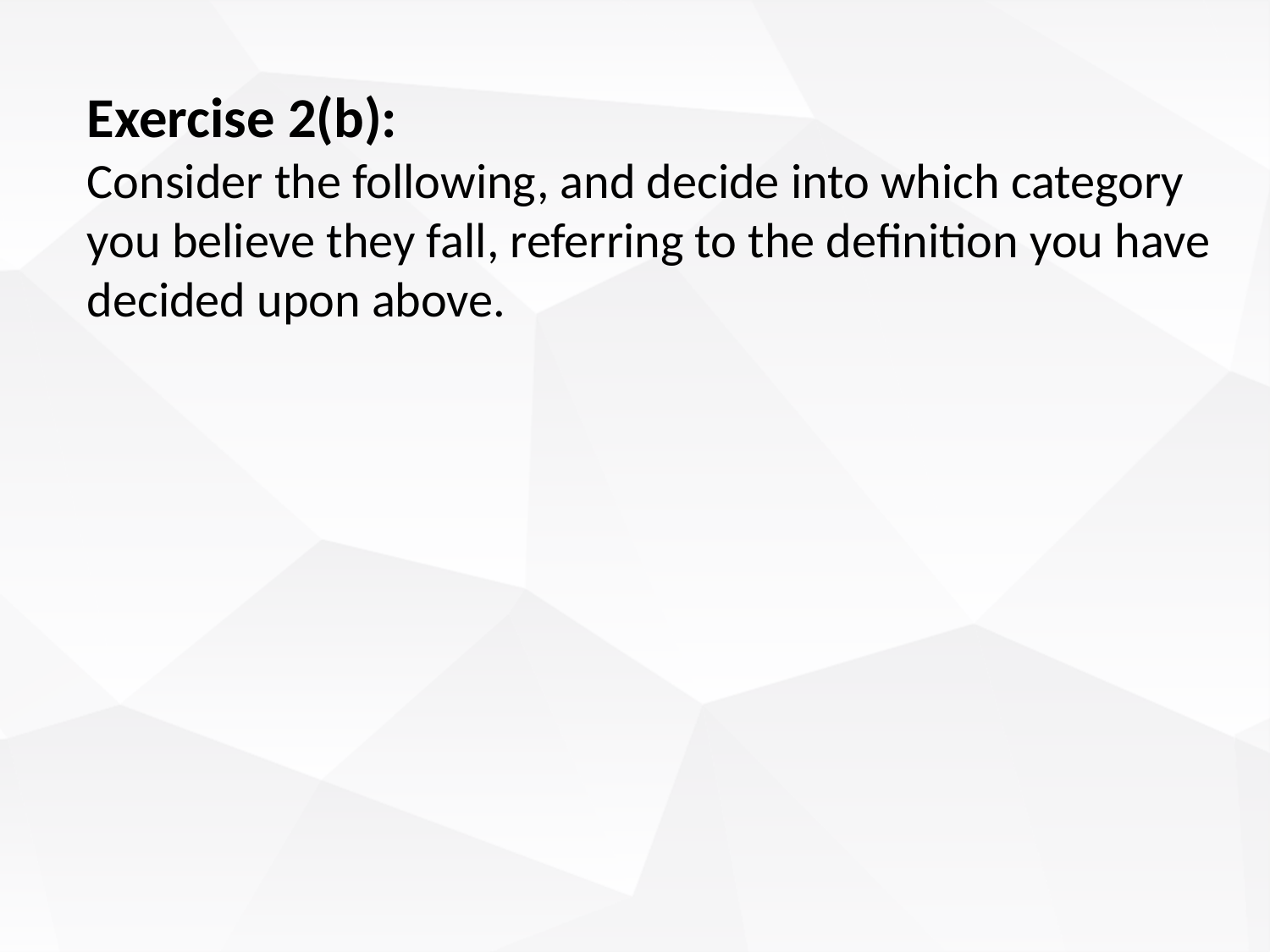

Exercise 2(b):
Consider the following, and decide into which category you believe they fall, referring to the definition you have decided upon above.